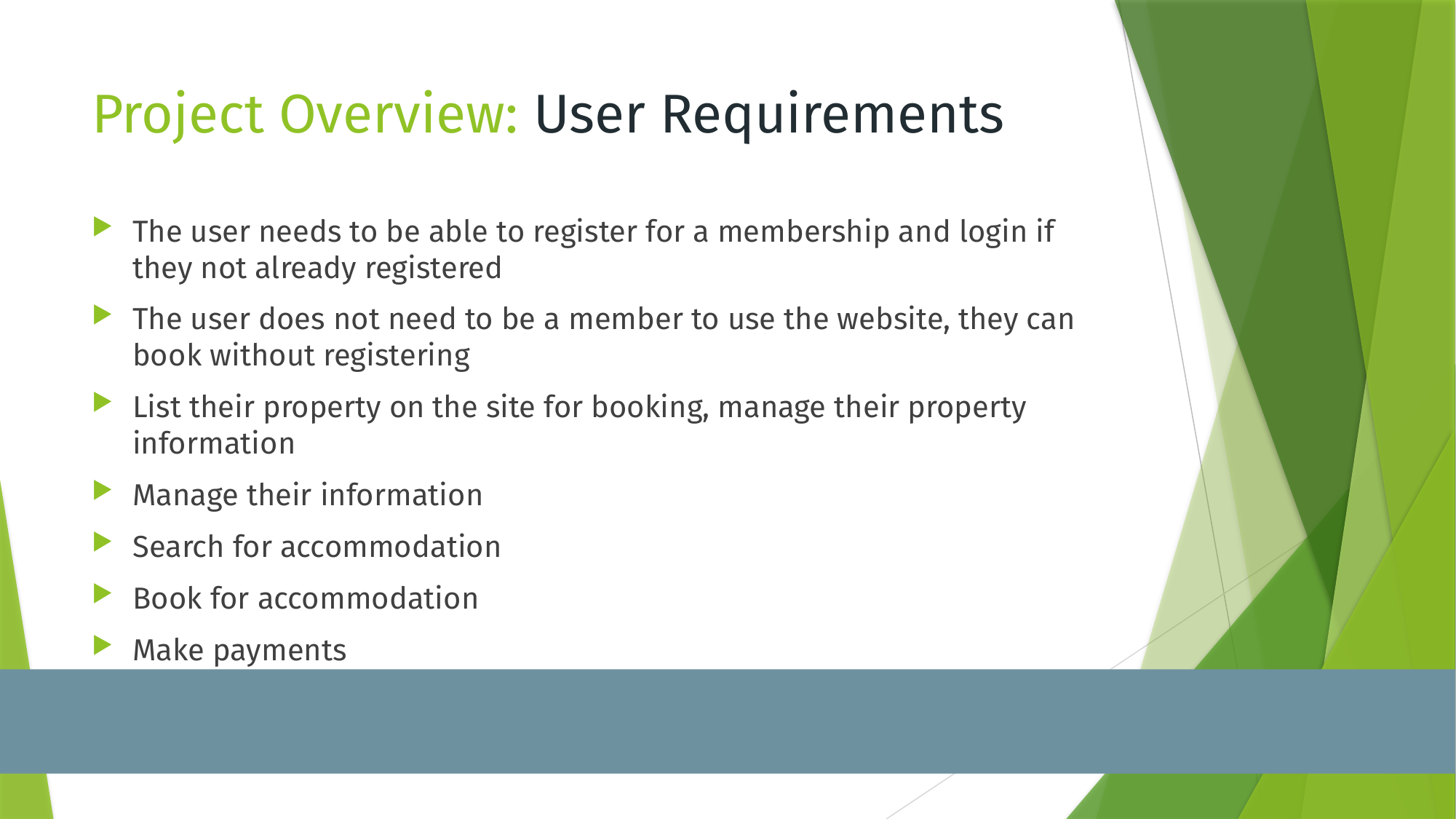

# Project Overview: User Requirements
The user needs to be able to register for a membership and login if they not already registered
The user does not need to be a member to use the website, they can book without registering
List their property on the site for booking, manage their property information
Manage their information
Search for accommodation
Book for accommodation
Make payments